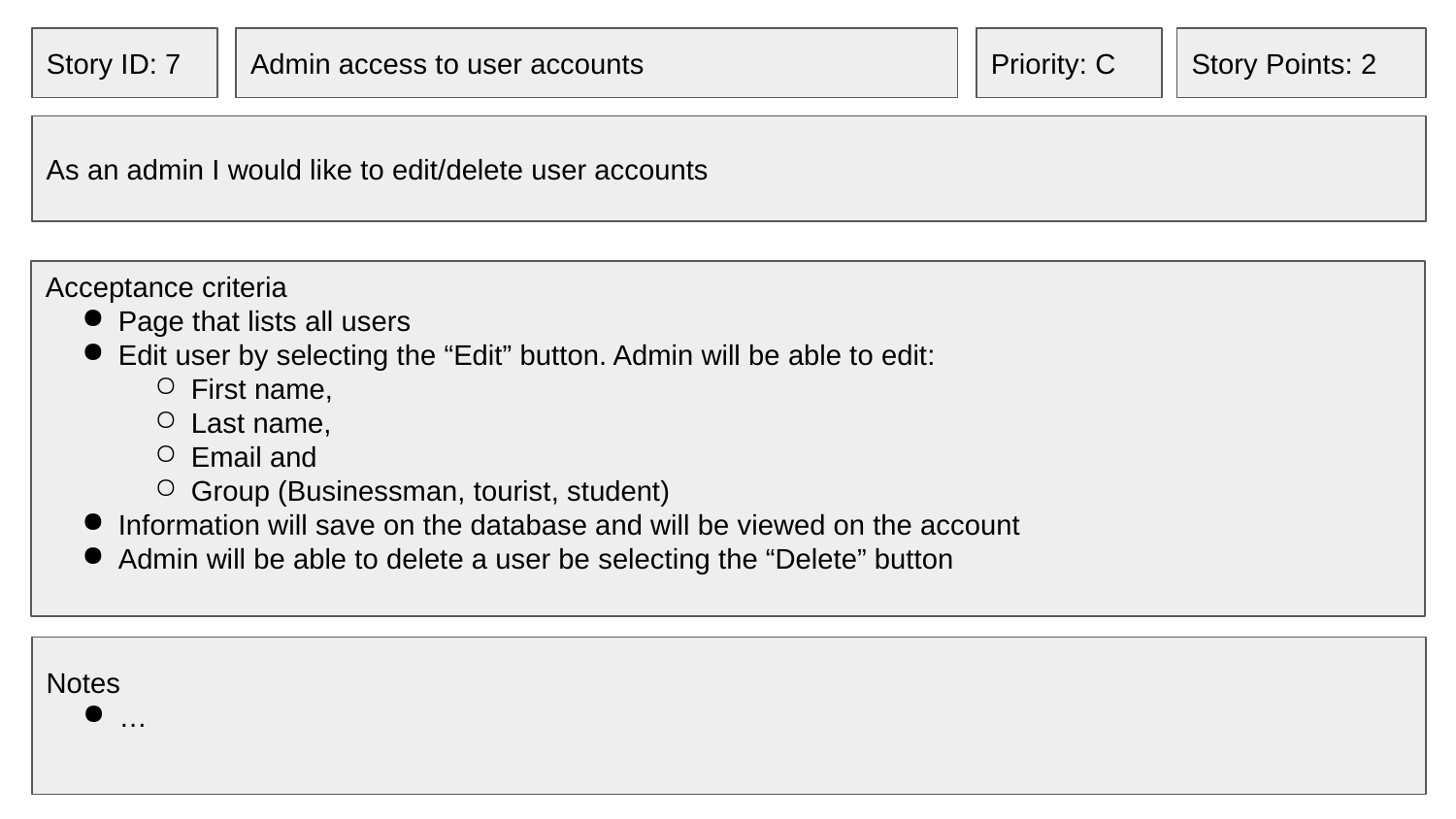

Story ID: 7
Admin access to user accounts
Priority: C
Story Points: 2
As an admin I would like to edit/delete user accounts
Acceptance criteria
Page that lists all users
Edit user by selecting the “Edit” button. Admin will be able to edit:
First name,
Last name,
Email and
Group (Businessman, tourist, student)
Information will save on the database and will be viewed on the account
Admin will be able to delete a user be selecting the “Delete” button

Notes
…